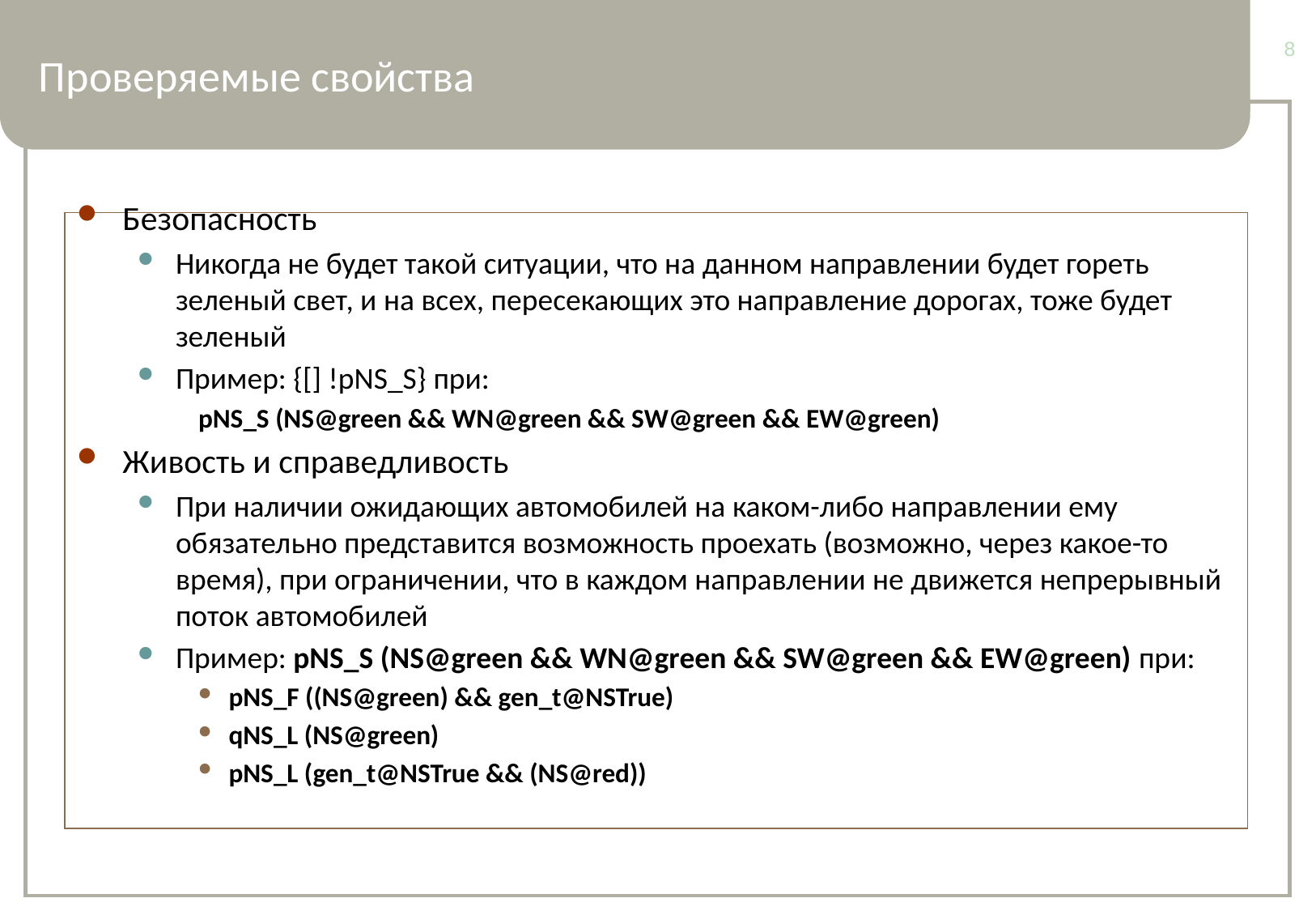

# Проверяемые свойства
8
Безопасность
Никогда не будет такой ситуации, что на данном направлении будет гореть зеленый свет, и на всех, пересекающих это направление дорогах, тоже будет зеленый
Пример: {[] !pNS_S} при:
pNS_S (NS@green && WN@green && SW@green && EW@green)
Живость и справедливость
При наличии ожидающих автомобилей на каком-либо направлении ему обязательно представится возможность проехать (возможно, через какое-то время), при ограничении, что в каждом направлении не движется непрерывный поток автомобилей
Пример: pNS_S (NS@green && WN@green && SW@green && EW@green) при:
pNS_F ((NS@green) && gen_t@NSTrue)
qNS_L (NS@green)
pNS_L (gen_t@NSTrue && (NS@red))